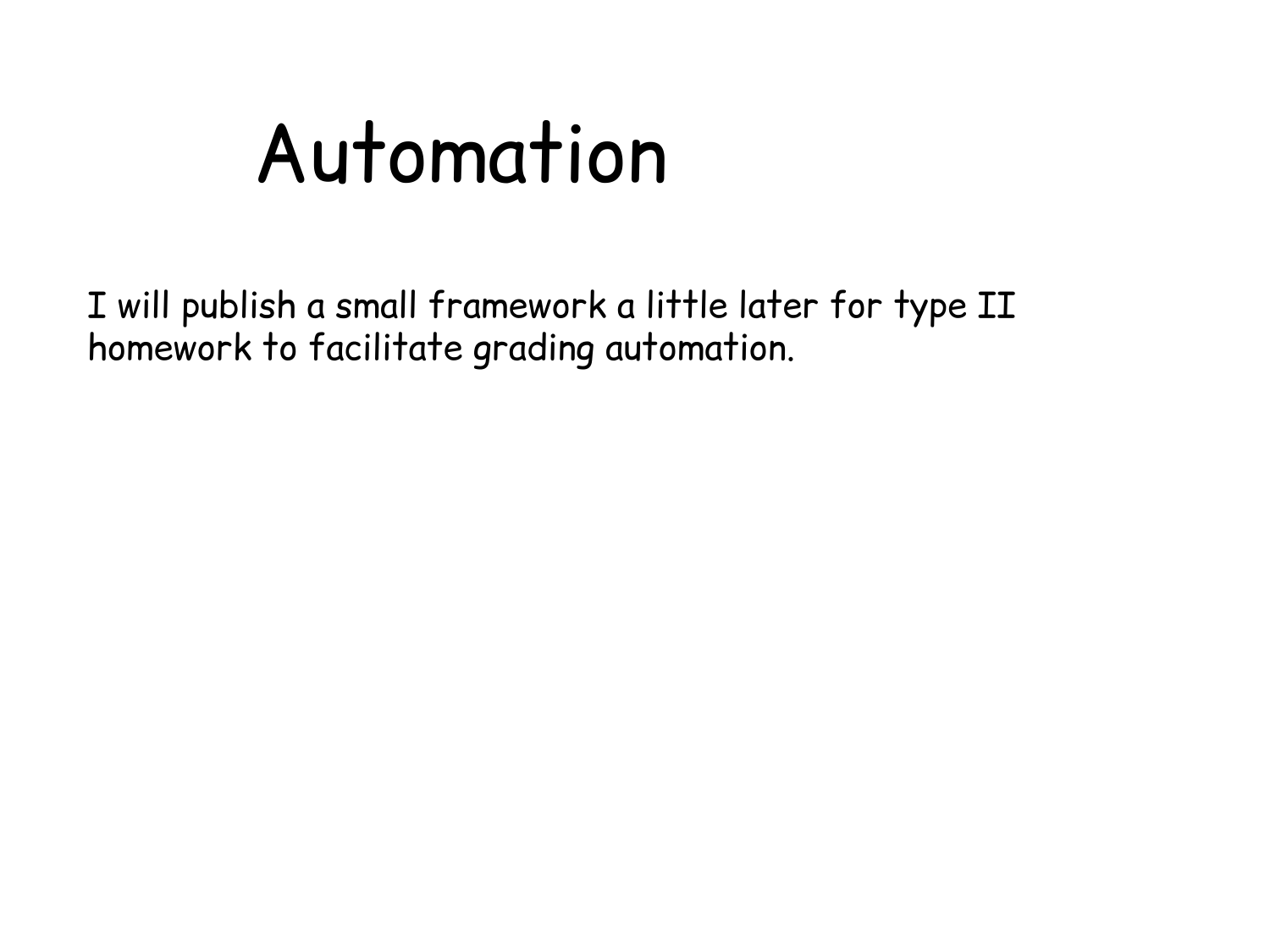

Automation

I will publish a small framework a little later for type II homework to facilitate grading automation.